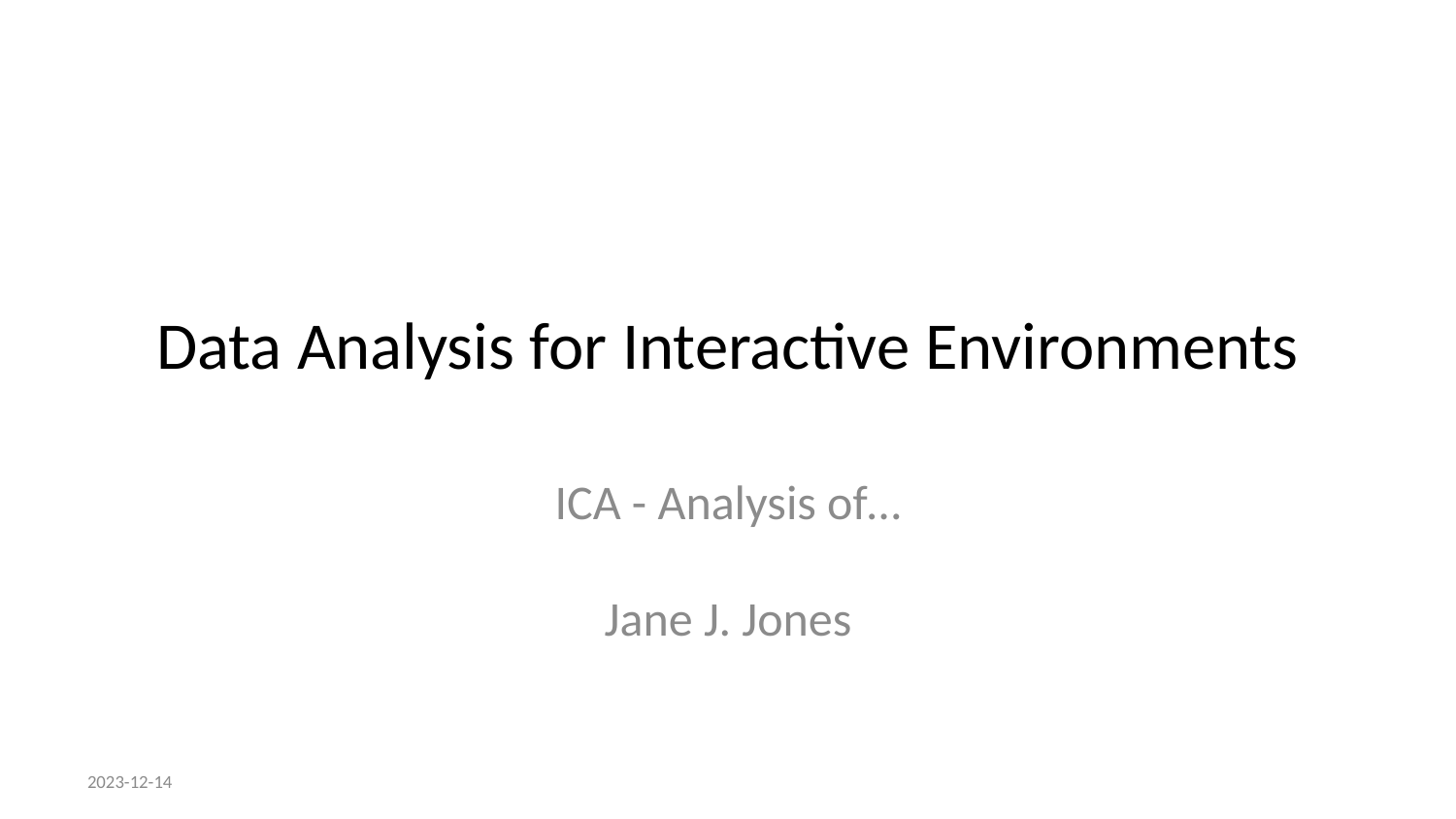

# Data Analysis for Interactive Environments
ICA - Analysis of…
Jane J. Jones
2023-12-14